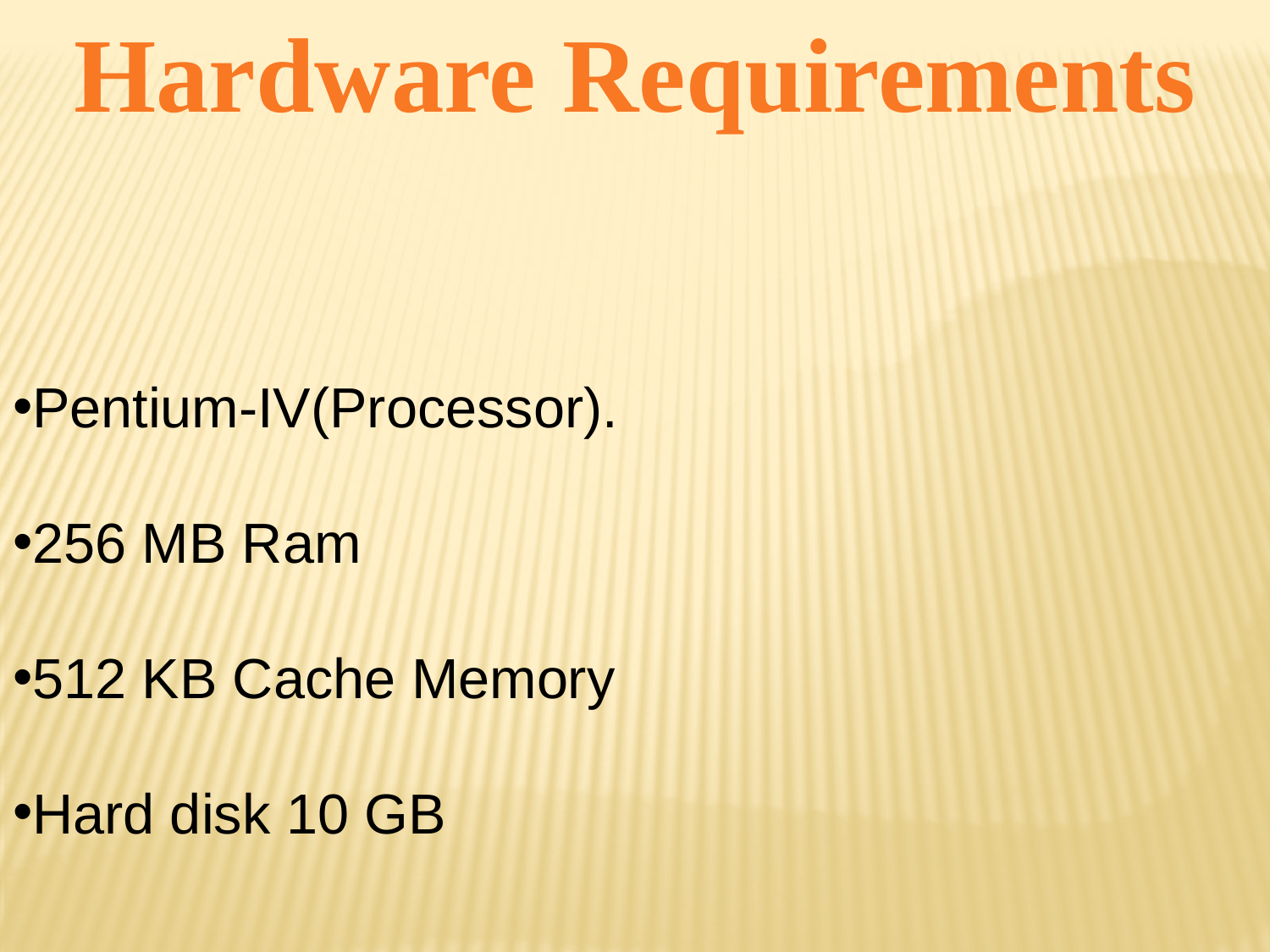

Hardware Requirements
Pentium-IV(Processor).
256 MB Ram
512 KB Cache Memory
Hard disk 10 GB